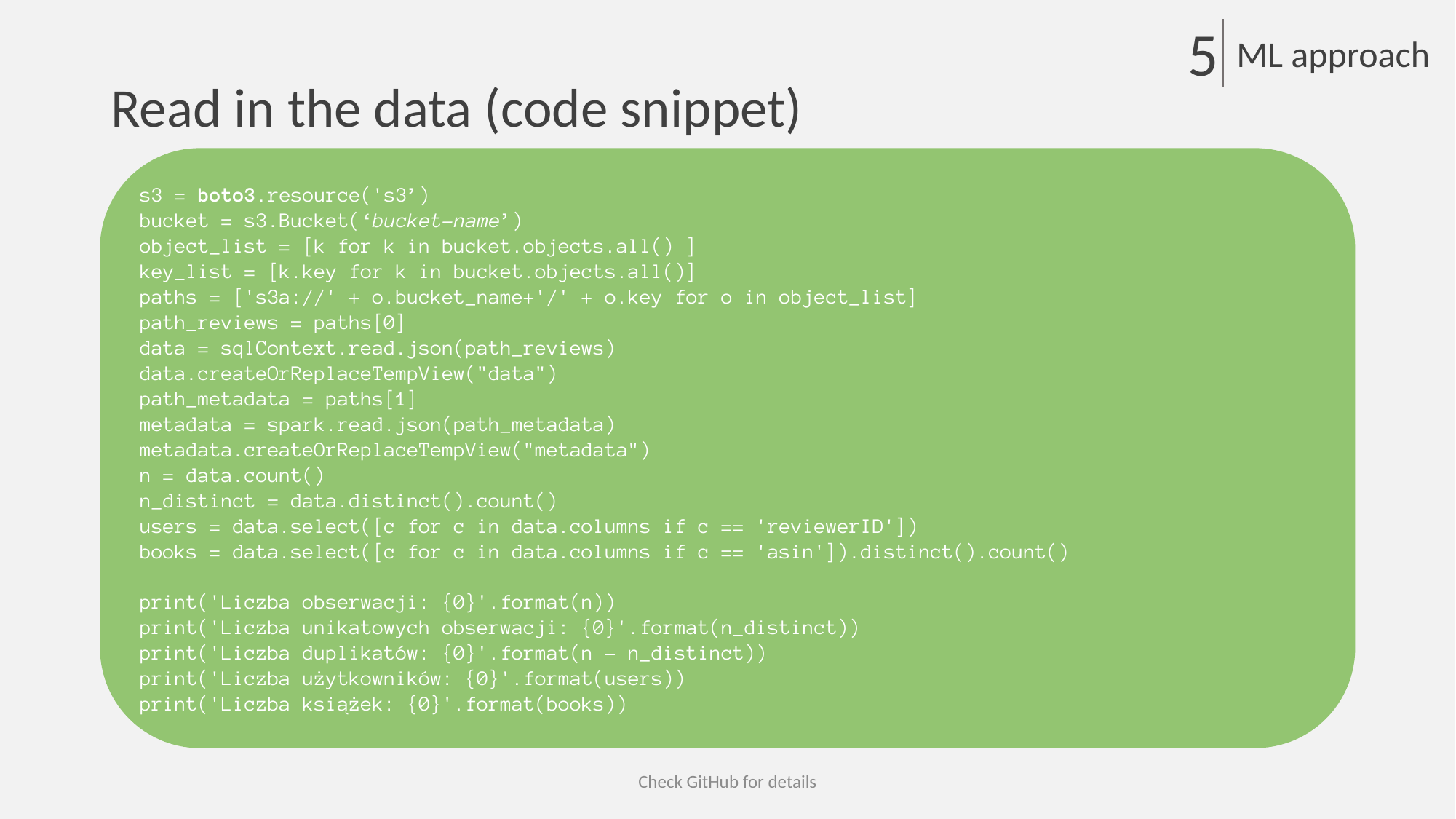

5
ML approach
# Read in the data (code snippet)

s3 = boto3.resource('s3’)
bucket = s3.Bucket(‘bucket-name’)
object_list = [k for k in bucket.objects.all() ]
key_list = [k.key for k in bucket.objects.all()]
paths = ['s3a://' + o.bucket_name+'/' + o.key for o in object_list]
path_reviews = paths[0]
data = sqlContext.read.json(path_reviews)
data.createOrReplaceTempView("data")
path_metadata = paths[1]
metadata = spark.read.json(path_metadata)
metadata.createOrReplaceTempView("metadata")
n = data.count()
n_distinct = data.distinct().count()
users = data.select([c for c in data.columns if c == 'reviewerID'])
books = data.select([c for c in data.columns if c == 'asin']).distinct().count()

print('Liczba obserwacji: {0}'.format(n))
print('Liczba unikatowych obserwacji: {0}'.format(n_distinct))
print('Liczba duplikatów: {0}'.format(n - n_distinct))
print('Liczba użytkowników: {0}'.format(users))
print('Liczba książek: {0}'.format(books))

Check GitHub for details